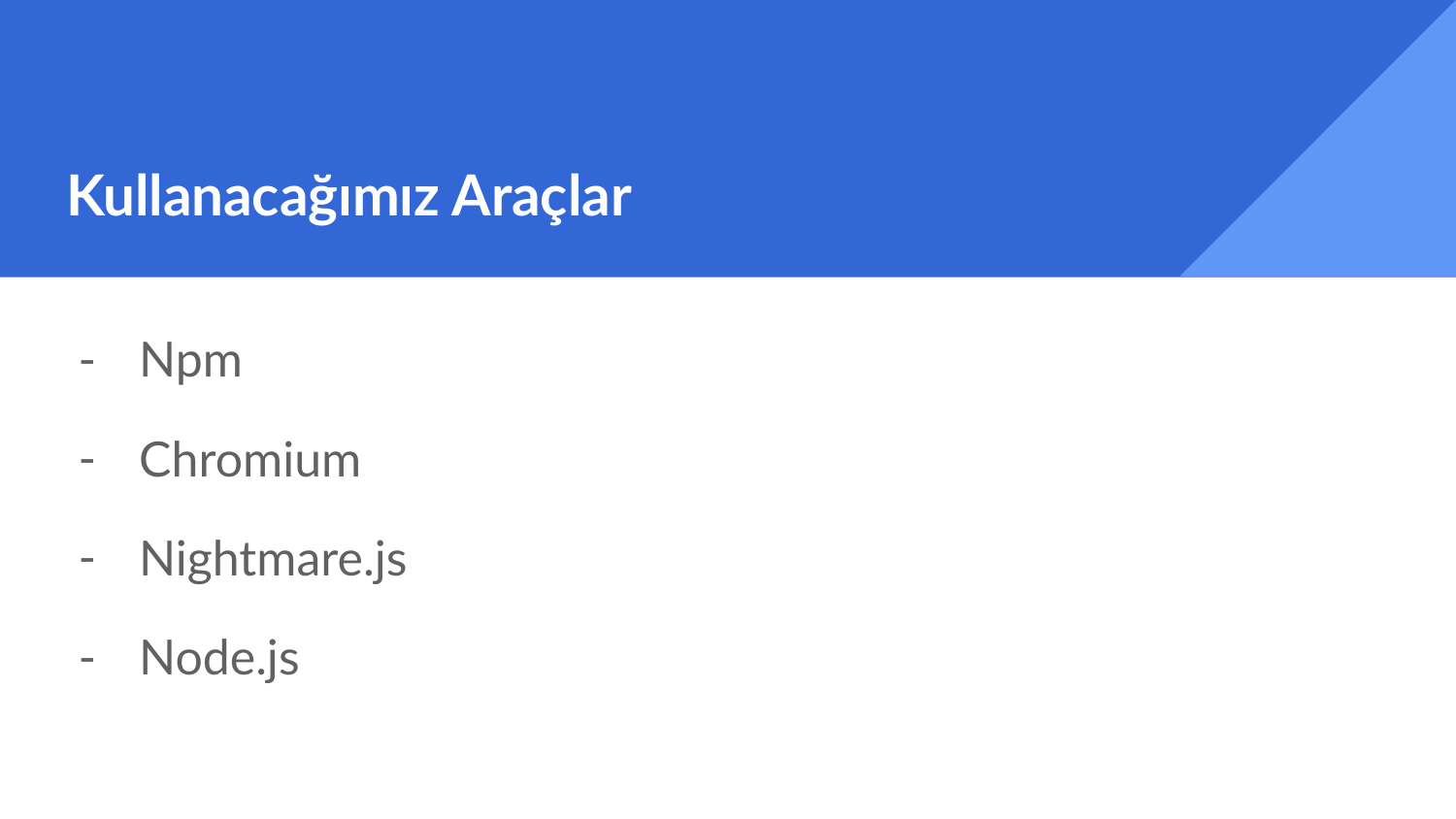

# Kullanacağımız Araçlar
Npm
Chromium
Nightmare.js
Node.js